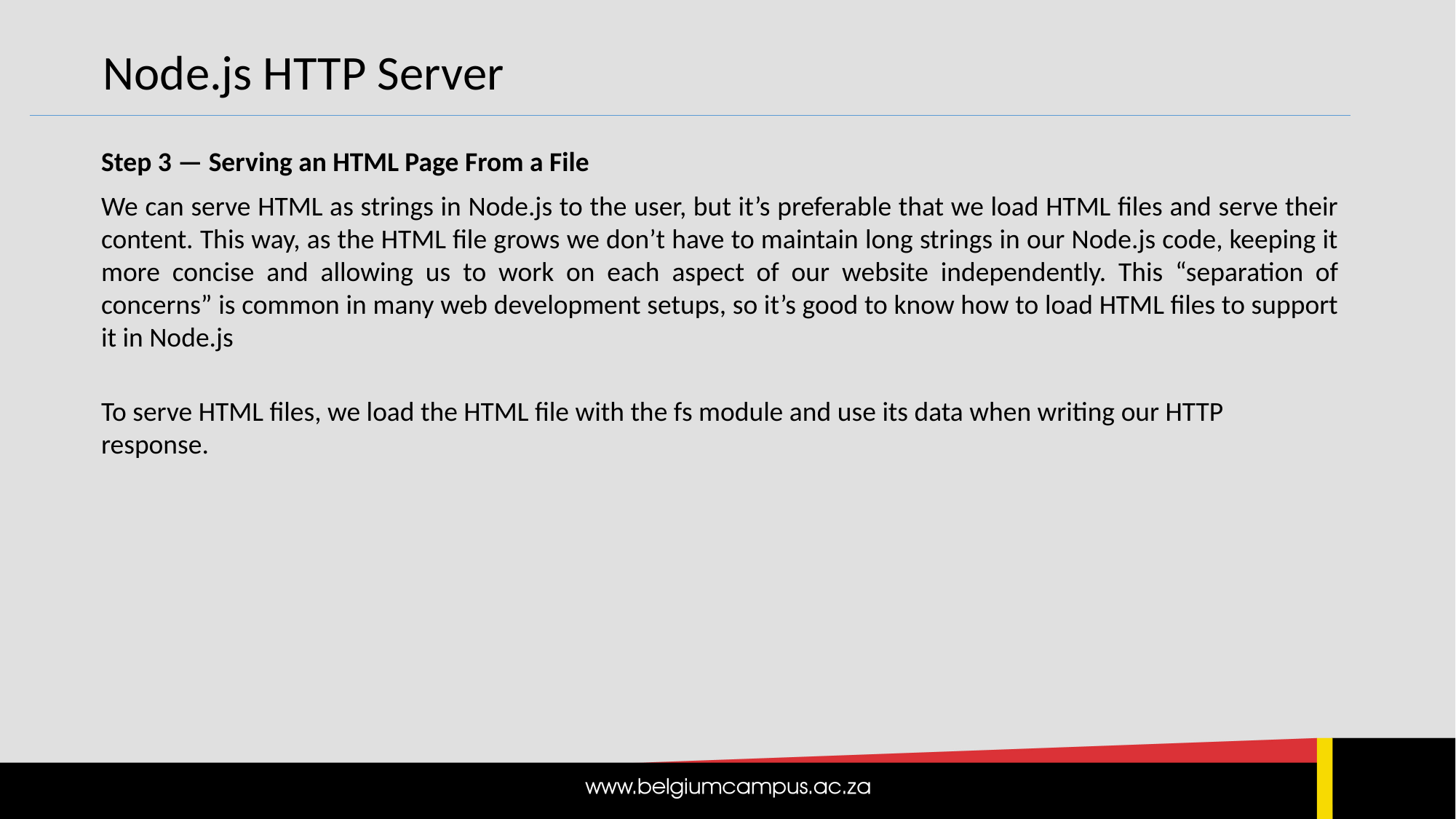

Node.js HTTP Server
Step 3 — Serving an HTML Page From a File
We can serve HTML as strings in Node.js to the user, but it’s preferable that we load HTML files and serve their content. This way, as the HTML file grows we don’t have to maintain long strings in our Node.js code, keeping it more concise and allowing us to work on each aspect of our website independently. This “separation of concerns” is common in many web development setups, so it’s good to know how to load HTML files to support it in Node.js
To serve HTML files, we load the HTML file with the fs module and use its data when writing our HTTP response.